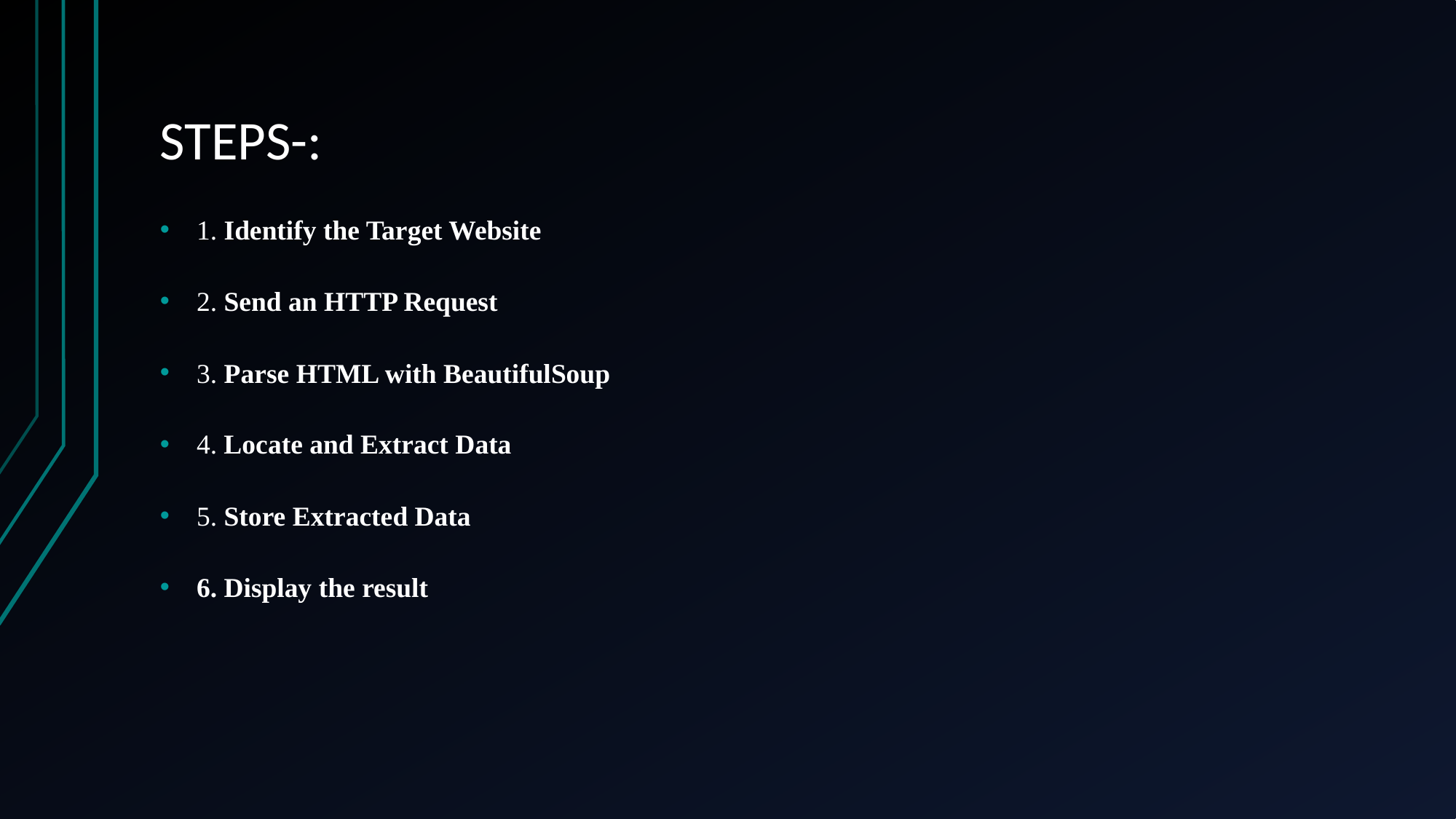

# STEPS-:
1. Identify the Target Website
2. Send an HTTP Request
3. Parse HTML with BeautifulSoup
4. Locate and Extract Data
5. Store Extracted Data
6. Display the result